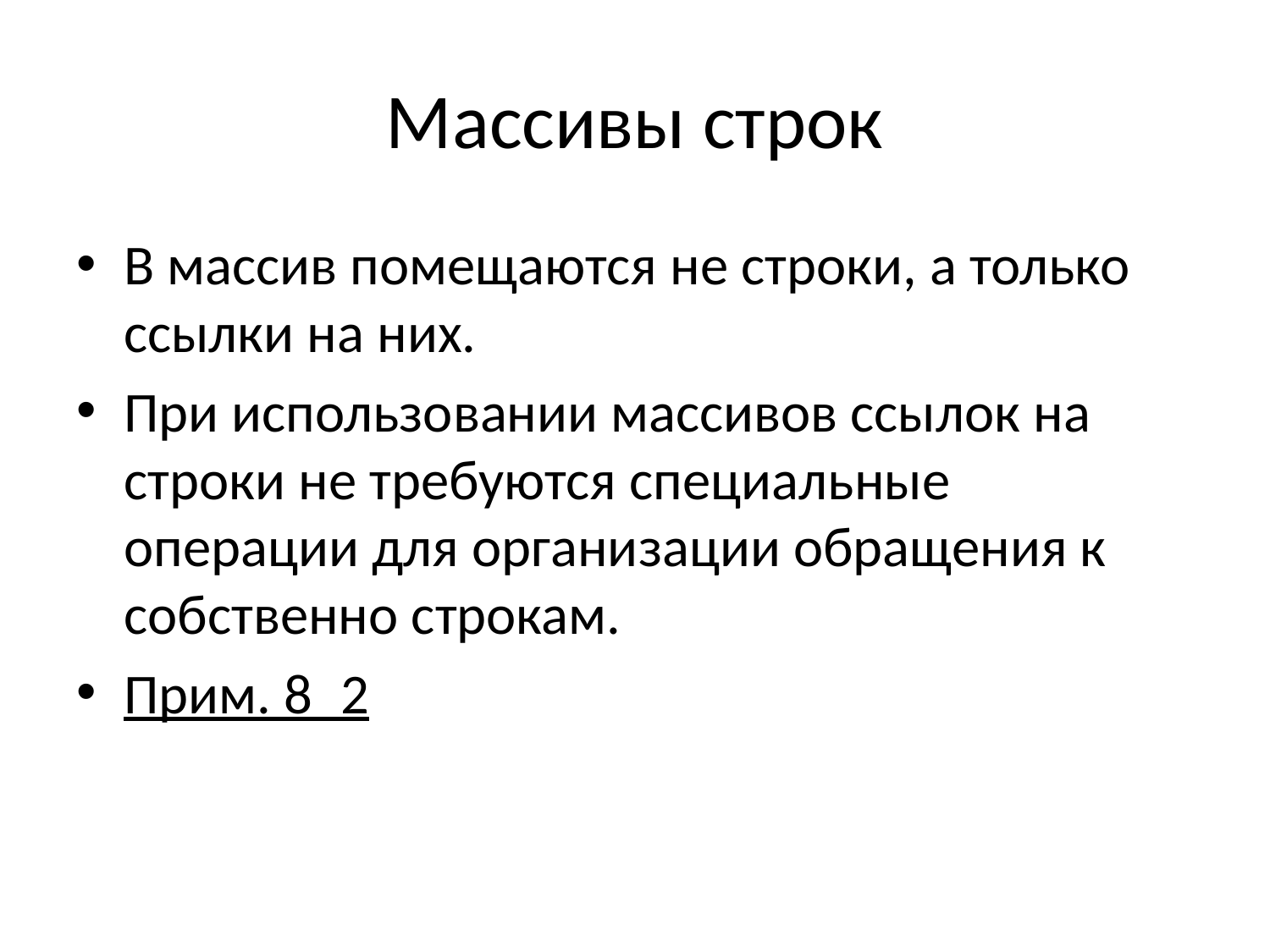

# Массивы строк
В массив помещаются не строки, а только ссылки на них.
При использовании массивов ссылок на строки не требуются специальные операции для организации обращения к собственно строкам.
Прим. 8_2